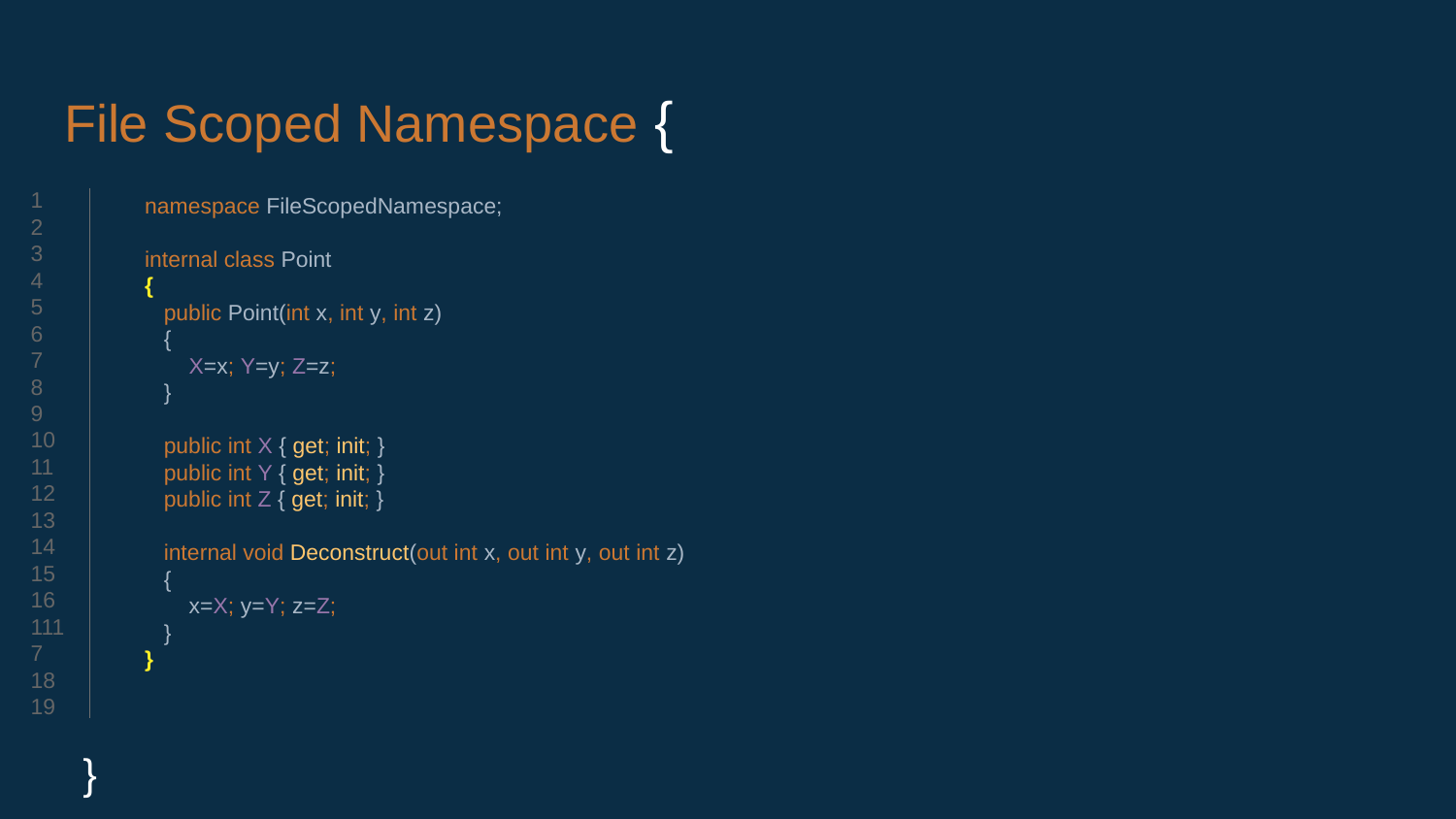

# File Scoped Namespace {
1
2
3
4
5
6
7
8
9
10
11
12
13
14
15
16
1117
18
19
namespace FileScopedNamespace;

internal class Point
{
   public Point(int x, int y, int z)
   {
       X=x; Y=y; Z=z;
   }

   public int X { get; init; }
   public int Y { get; init; }
   public int Z { get; init; }

   internal void Deconstruct(out int x, out int y, out int z)
   {
       x=X; y=Y; z=Z;
   }
}

}